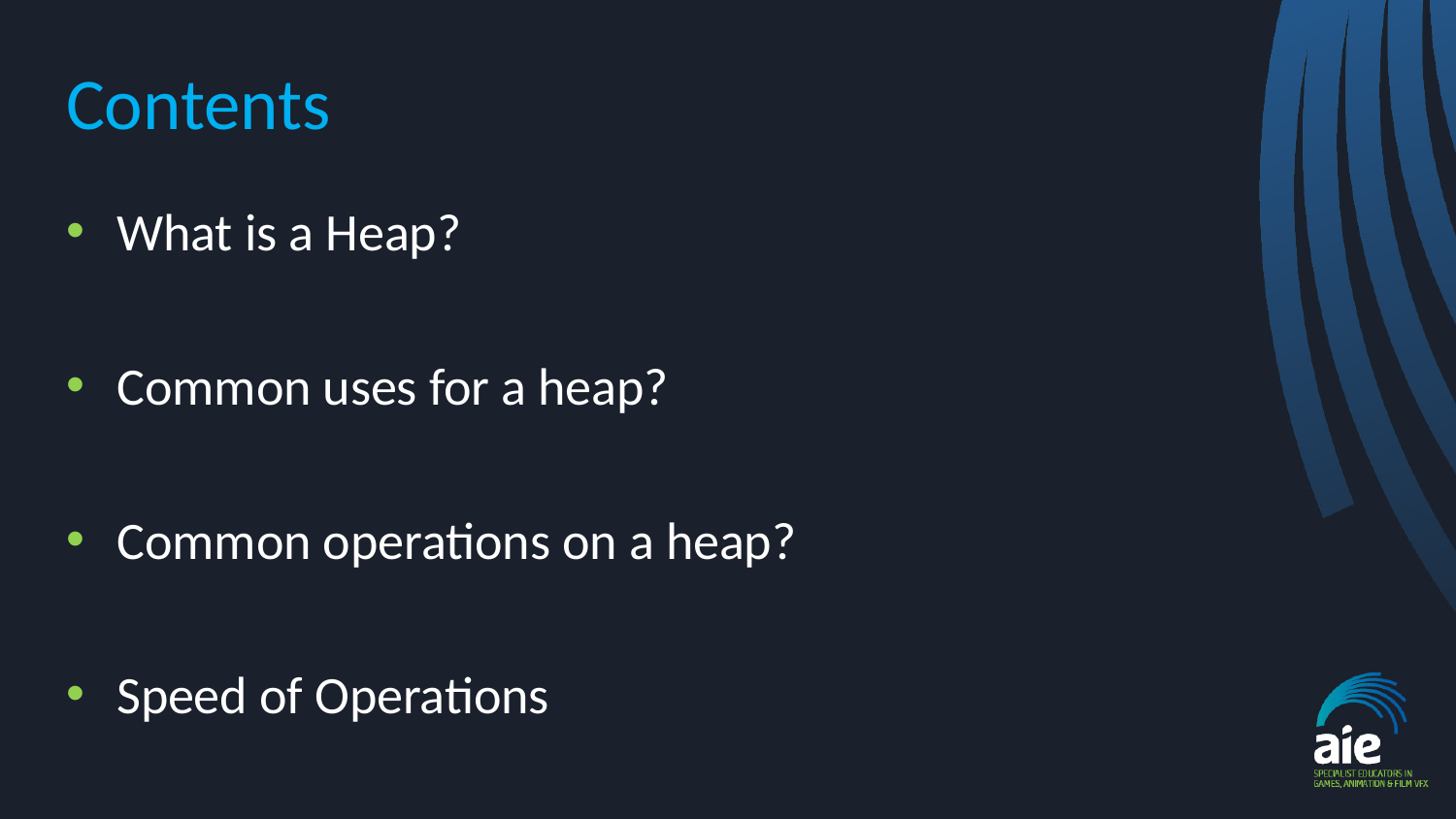

# Contents
What is a Heap?

Common uses for a heap?

Common operations on a heap?

Speed of Operations